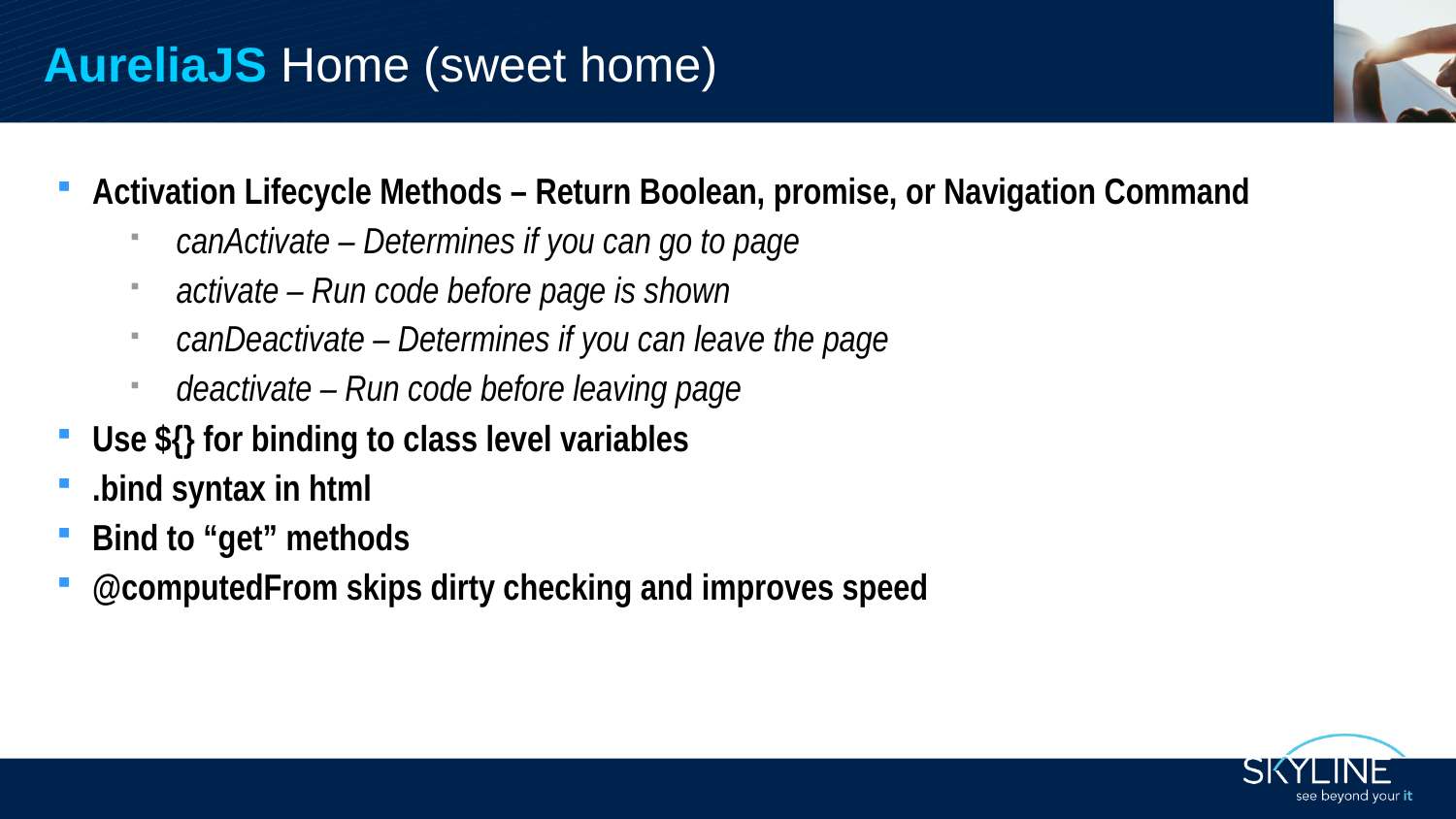

AureliaJS Home (sweet home)
Activation Lifecycle Methods – Return Boolean, promise, or Navigation Command
canActivate – Determines if you can go to page
activate – Run code before page is shown
canDeactivate – Determines if you can leave the page
deactivate – Run code before leaving page
Use ${} for binding to class level variables
.bind syntax in html
Bind to “get” methods
@computedFrom skips dirty checking and improves speed